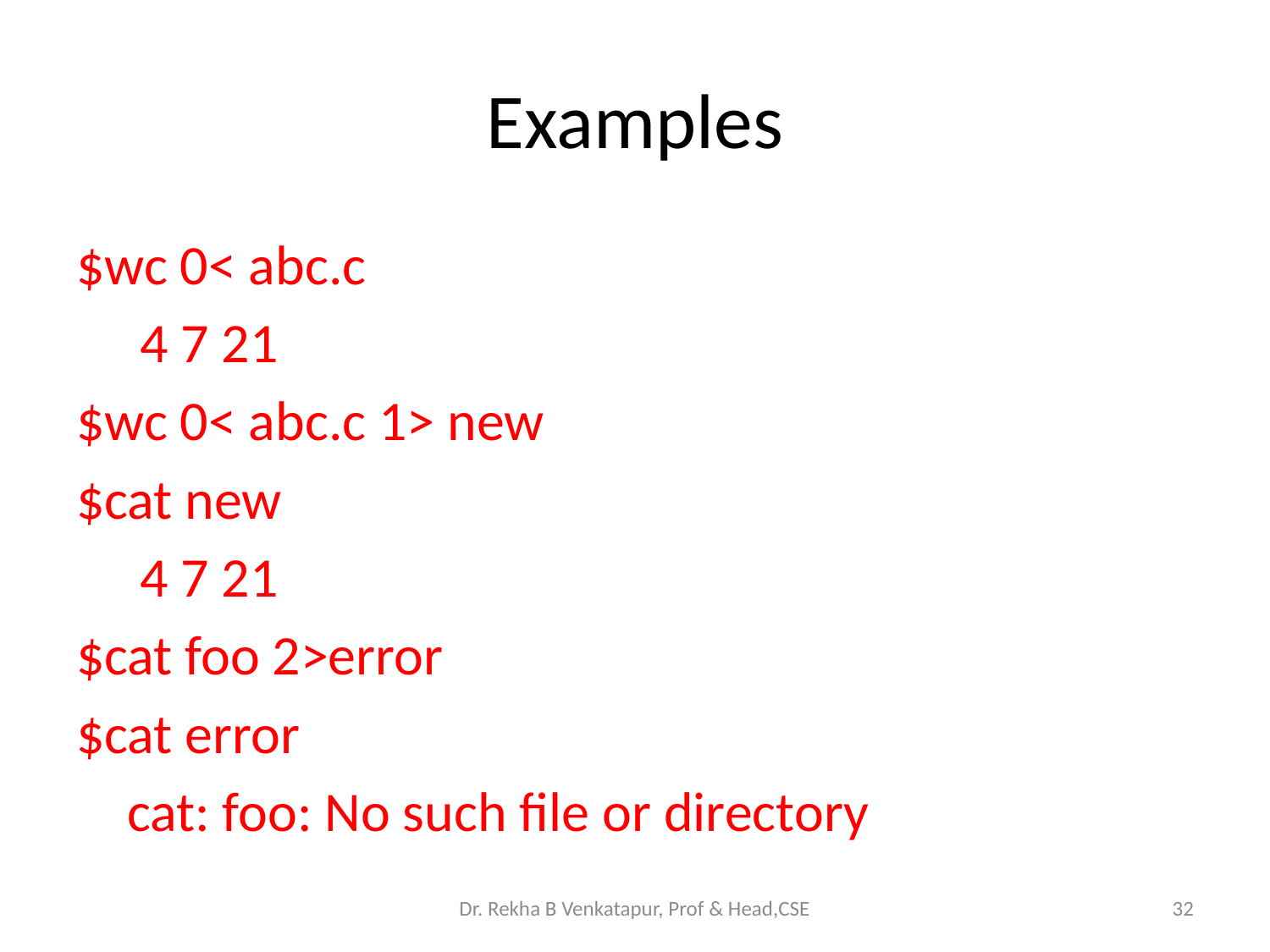

# Examples
$wc 0< abc.c
     4 7 21
$wc 0< abc.c 1> new
$cat new
     4 7 21
$cat foo 2>error
$cat error
    cat: foo: No such file or directory

Dr. Rekha B Venkatapur, Prof & Head,CSE
32